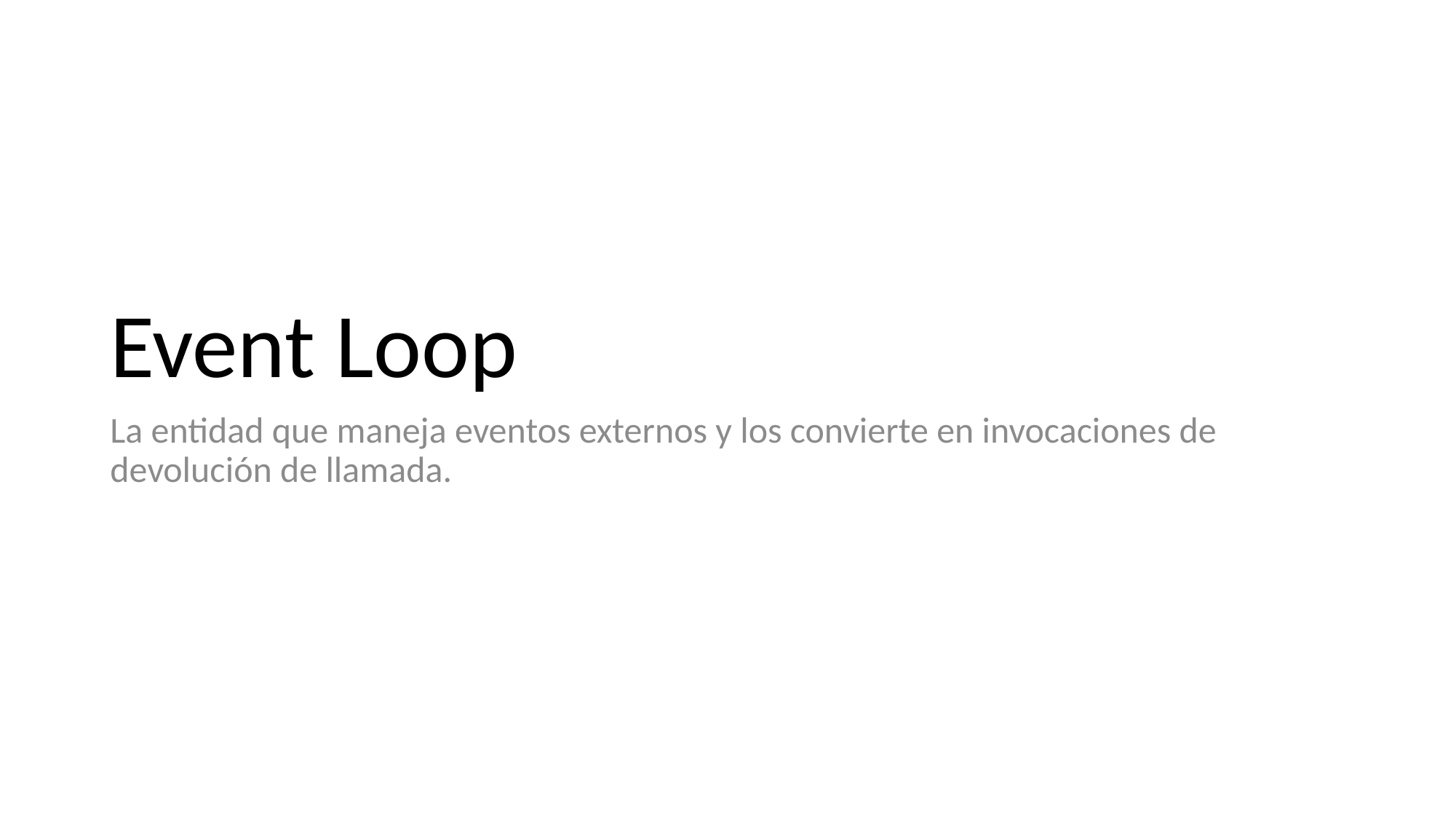

# Event Loop
La entidad que maneja eventos externos y los convierte en invocaciones de devolución de llamada.